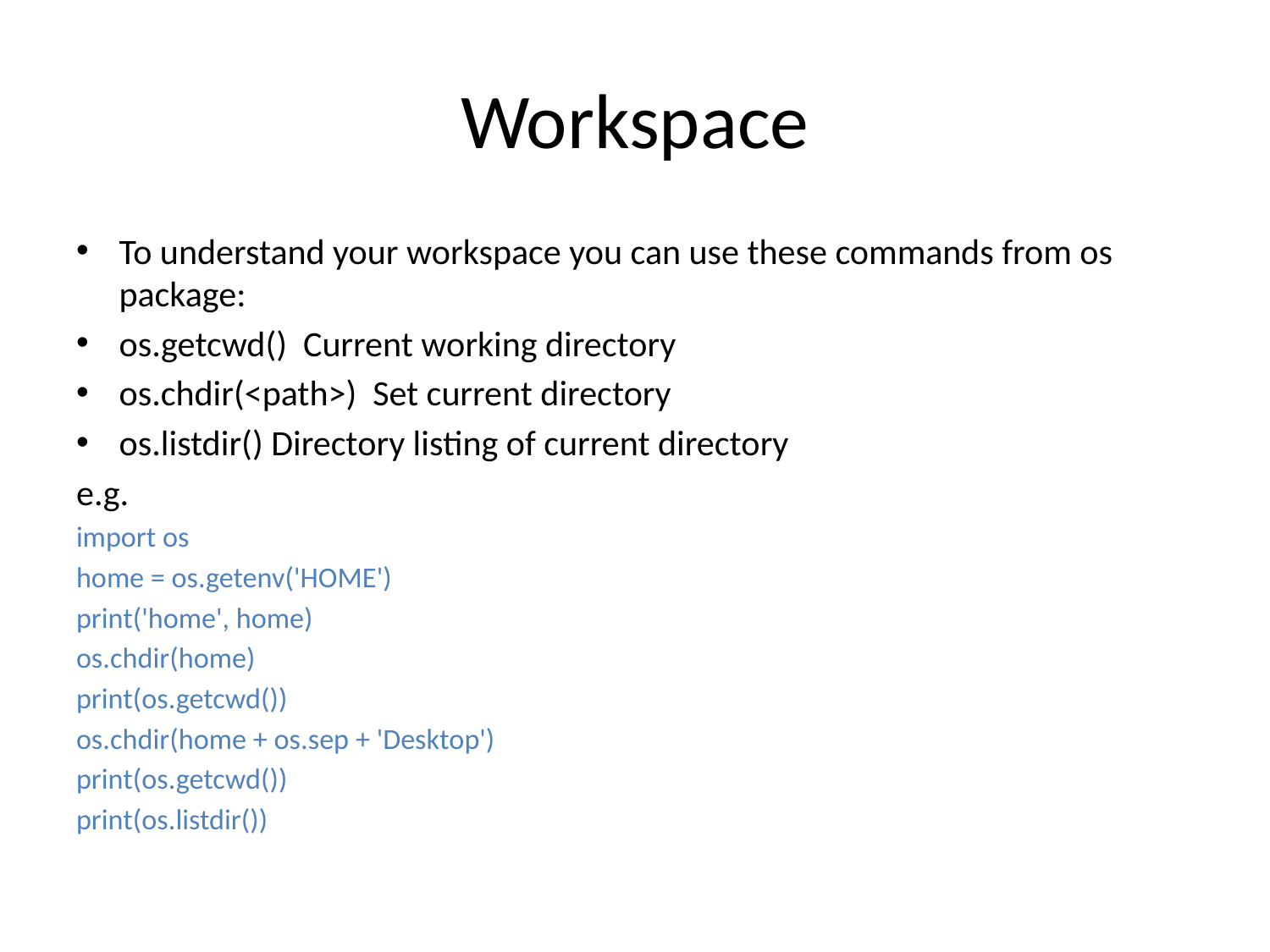

# Workspace
To understand your workspace you can use these commands from os package:
os.getcwd()  Current working directory
os.chdir(<path>)  Set current directory
os.listdir() Directory listing of current directory
e.g.
import os
home = os.getenv('HOME')
print('home', home)
os.chdir(home)
print(os.getcwd())
os.chdir(home + os.sep + 'Desktop')
print(os.getcwd())
print(os.listdir())